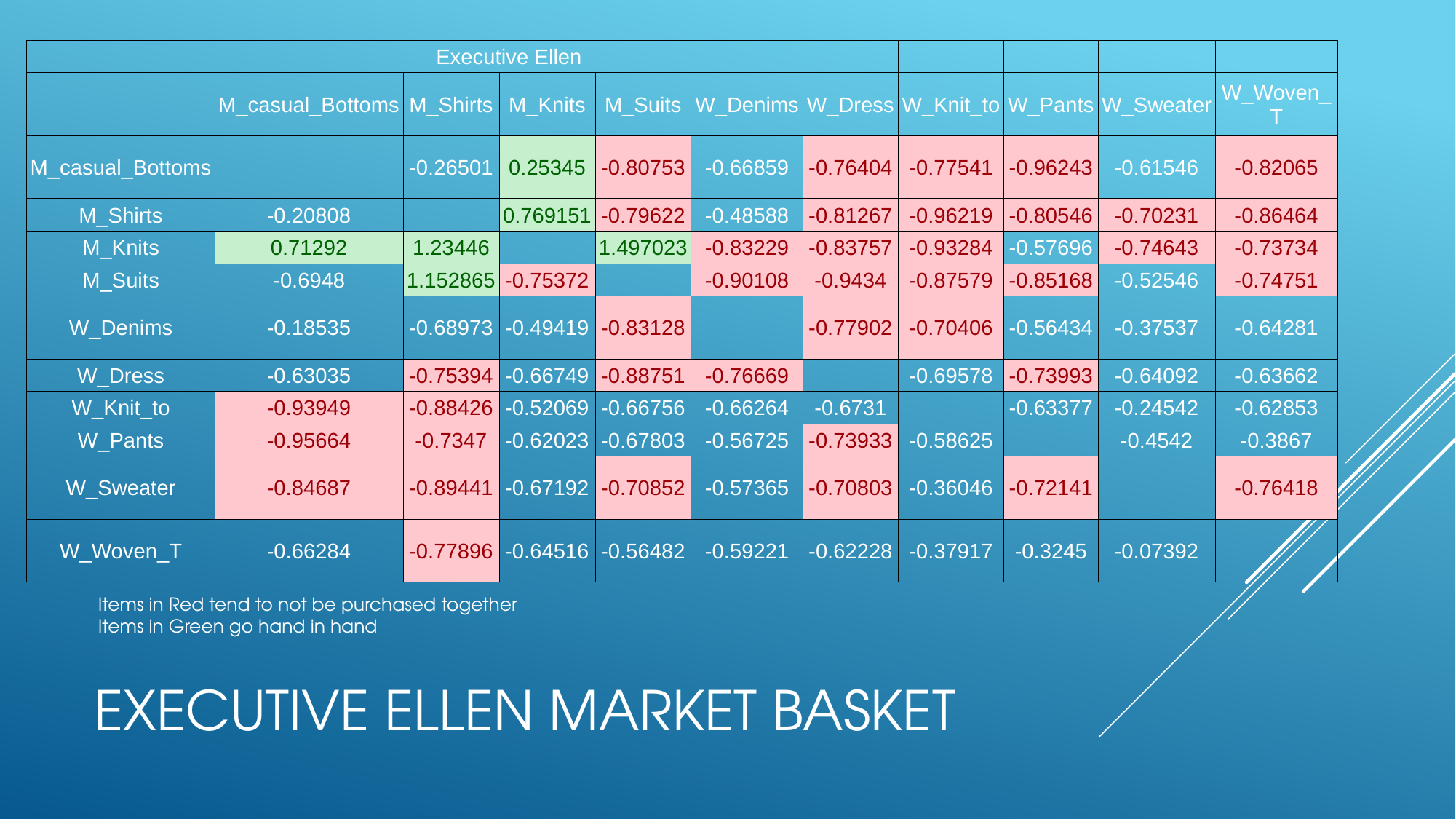

|  | Executive Ellen |  |  |  |  |  |  |  |  |  |
| --- | --- | --- | --- | --- | --- | --- | --- | --- | --- | --- |
|  | M\_casual\_Bottoms | M\_Shirts | M\_Knits | M\_Suits | W\_Denims | W\_Dress | W\_Knit\_to | W\_Pants | W\_Sweater | W\_Woven\_T |
| M\_casual\_Bottoms |  | -0.26501 | 0.25345 | -0.80753 | -0.66859 | -0.76404 | -0.77541 | -0.96243 | -0.61546 | -0.82065 |
| M\_Shirts | -0.20808 |  | 0.769151 | -0.79622 | -0.48588 | -0.81267 | -0.96219 | -0.80546 | -0.70231 | -0.86464 |
| M\_Knits | 0.71292 | 1.23446 |  | 1.497023 | -0.83229 | -0.83757 | -0.93284 | -0.57696 | -0.74643 | -0.73734 |
| M\_Suits | -0.6948 | 1.152865 | -0.75372 |  | -0.90108 | -0.9434 | -0.87579 | -0.85168 | -0.52546 | -0.74751 |
| W\_Denims | -0.18535 | -0.68973 | -0.49419 | -0.83128 |  | -0.77902 | -0.70406 | -0.56434 | -0.37537 | -0.64281 |
| W\_Dress | -0.63035 | -0.75394 | -0.66749 | -0.88751 | -0.76669 |  | -0.69578 | -0.73993 | -0.64092 | -0.63662 |
| W\_Knit\_to | -0.93949 | -0.88426 | -0.52069 | -0.66756 | -0.66264 | -0.6731 |  | -0.63377 | -0.24542 | -0.62853 |
| W\_Pants | -0.95664 | -0.7347 | -0.62023 | -0.67803 | -0.56725 | -0.73933 | -0.58625 |  | -0.4542 | -0.3867 |
| W\_Sweater | -0.84687 | -0.89441 | -0.67192 | -0.70852 | -0.57365 | -0.70803 | -0.36046 | -0.72141 |  | -0.76418 |
| W\_Woven\_T | -0.66284 | -0.77896 | -0.64516 | -0.56482 | -0.59221 | -0.62228 | -0.37917 | -0.3245 | -0.07392 |  |

Items in Red tend to not be purchased together
Items in Green go hand in hand
# Executive Ellen Market Basket